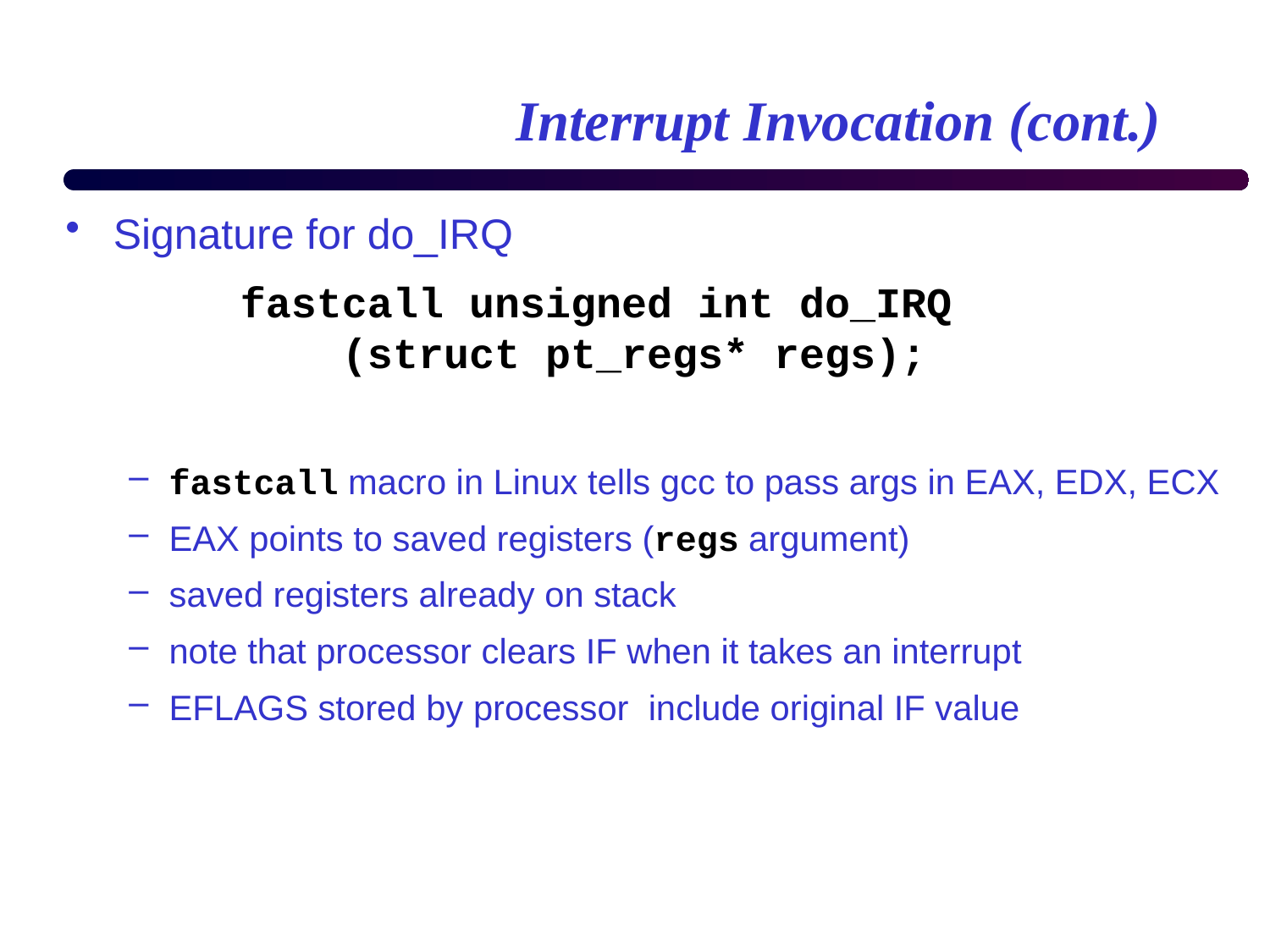

# Interrupt Invocation (cont.)
Signature for do_IRQ
		fastcall unsigned int do_IRQ
	    (struct pt_regs* regs);

fastcall macro in Linux tells gcc to pass args in EAX, EDX, ECX
EAX points to saved registers (regs argument)
saved registers already on stack
note that processor clears IF when it takes an interrupt
EFLAGS stored by processor  include original IF value